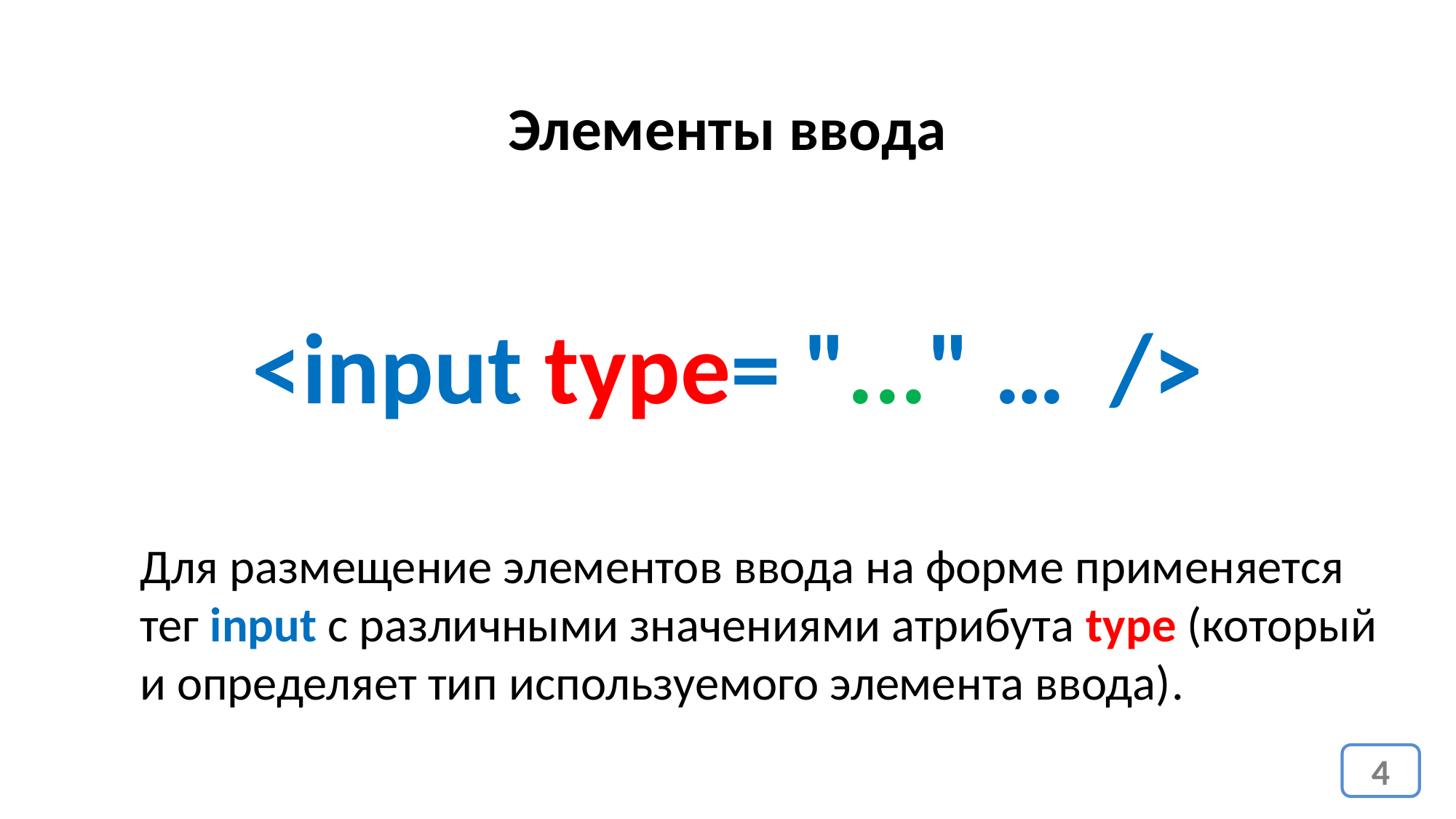

Элементы ввода
<input type= "..." …  />
Для размещение элементов ввода на форме применяется тег input с различными значениями атрибута type (который и определяет тип используемого элемента ввода).
4